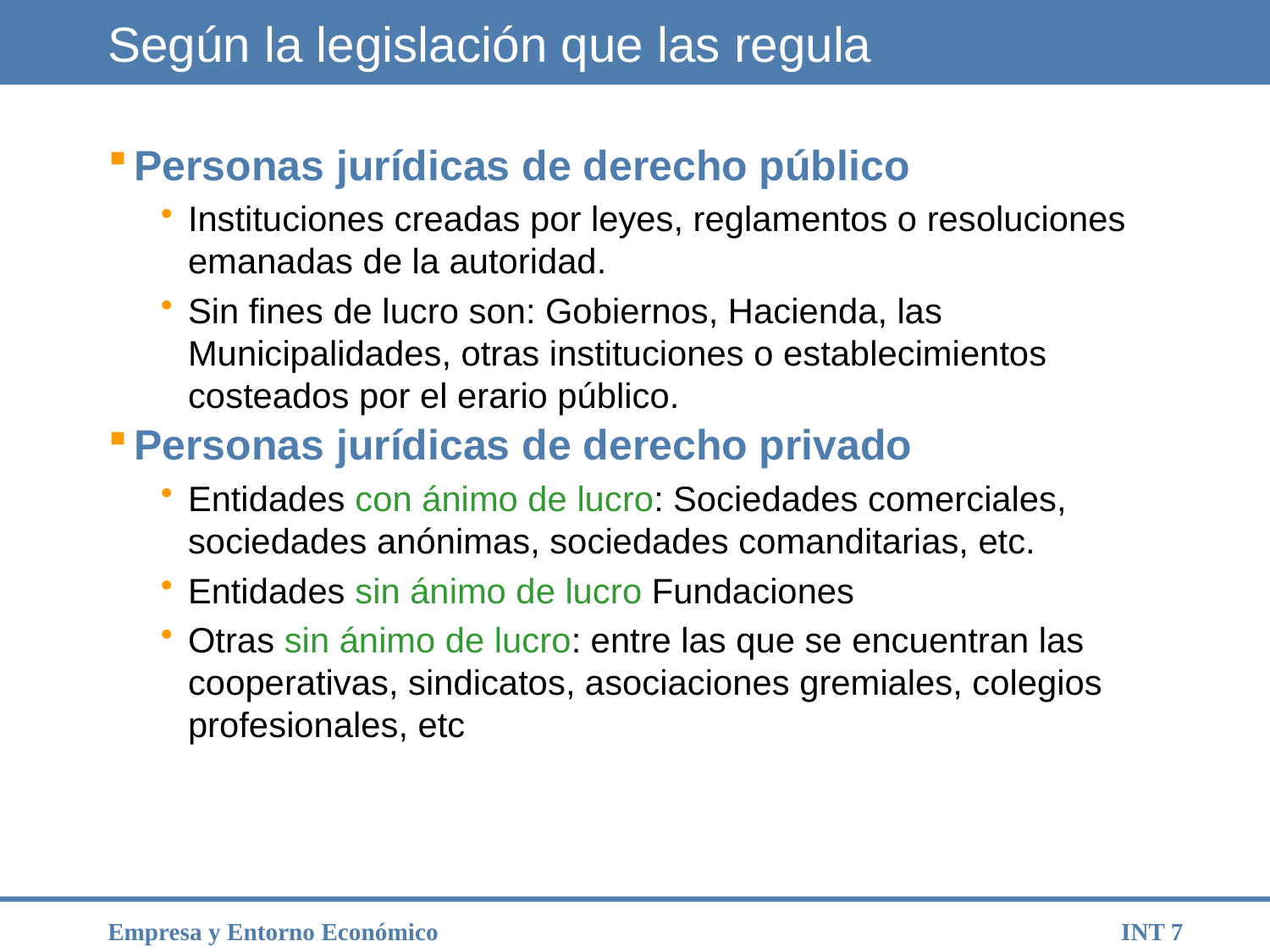

# Según la legislación que las regula
Personas jurídicas de derecho público
Instituciones creadas por leyes, reglamentos o resoluciones emanadas de la autoridad.
Sin fines de lucro son: Gobiernos, Hacienda, las Municipalidades, otras instituciones o establecimientos costeados por el erario público.
Personas jurídicas de derecho privado
Entidades con ánimo de lucro: Sociedades comerciales, sociedades anónimas, sociedades comanditarias, etc.
Entidades sin ánimo de lucro Fundaciones
Otras sin ánimo de lucro: entre las que se encuentran las cooperativas, sindicatos, asociaciones gremiales, colegios profesionales, etc